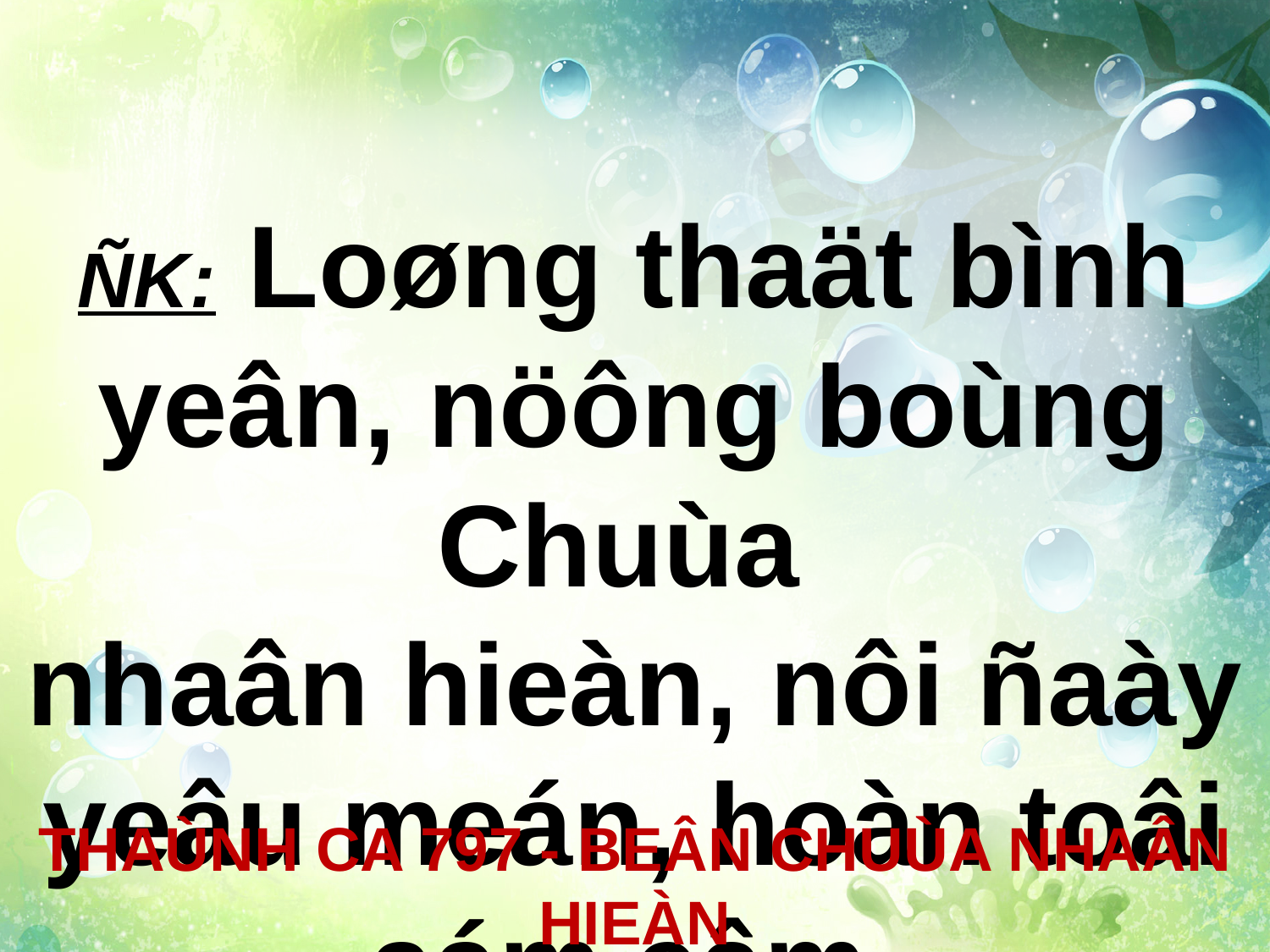

ÑK: Loøng thaät bình yeân, nöông boùng Chuùa
nhaân hieàn, nôi ñaày yeâu meán, hoàn toâi aám eâm.
THAÙNH CA 797 - BEÂN CHUÙA NHAÂN HIEÀN